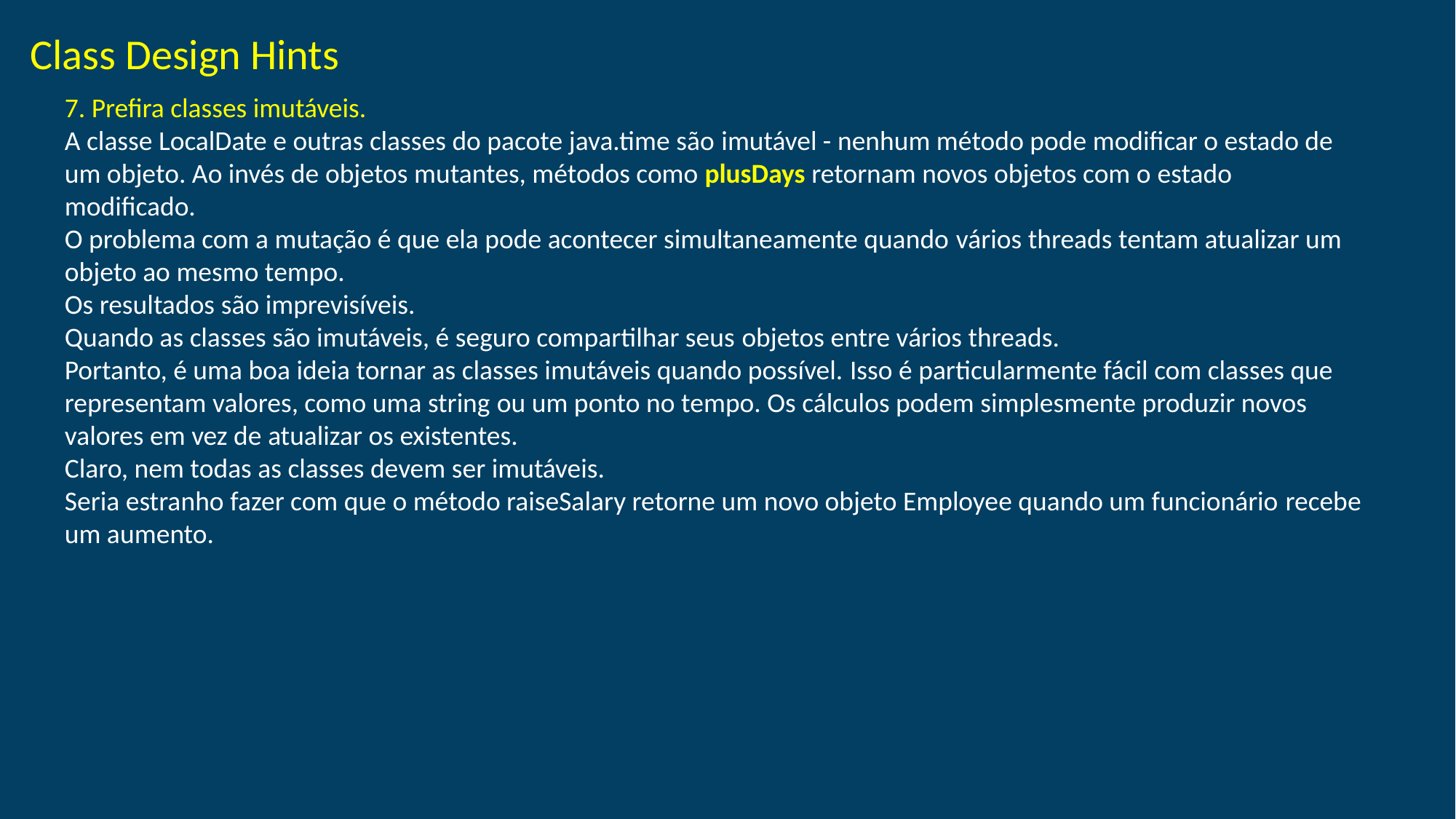

# Class Design Hints
7. Prefira classes imutáveis.
A classe LocalDate e outras classes do pacote java.time são imutável - nenhum método pode modificar o estado de um objeto. Ao invés de objetos mutantes, métodos como plusDays retornam novos objetos com o estado modificado.
O problema com a mutação é que ela pode acontecer simultaneamente quando vários threads tentam atualizar um objeto ao mesmo tempo.
Os resultados são imprevisíveis.
Quando as classes são imutáveis, é seguro compartilhar seus objetos entre vários threads.
Portanto, é uma boa ideia tornar as classes imutáveis quando possível. Isso é particularmente fácil com classes que representam valores, como uma string ou um ponto no tempo. Os cálculos podem simplesmente produzir novos valores em vez de atualizar os existentes.
Claro, nem todas as classes devem ser imutáveis.
Seria estranho fazer com que o método raiseSalary retorne um novo objeto Employee quando um funcionário recebe um aumento.